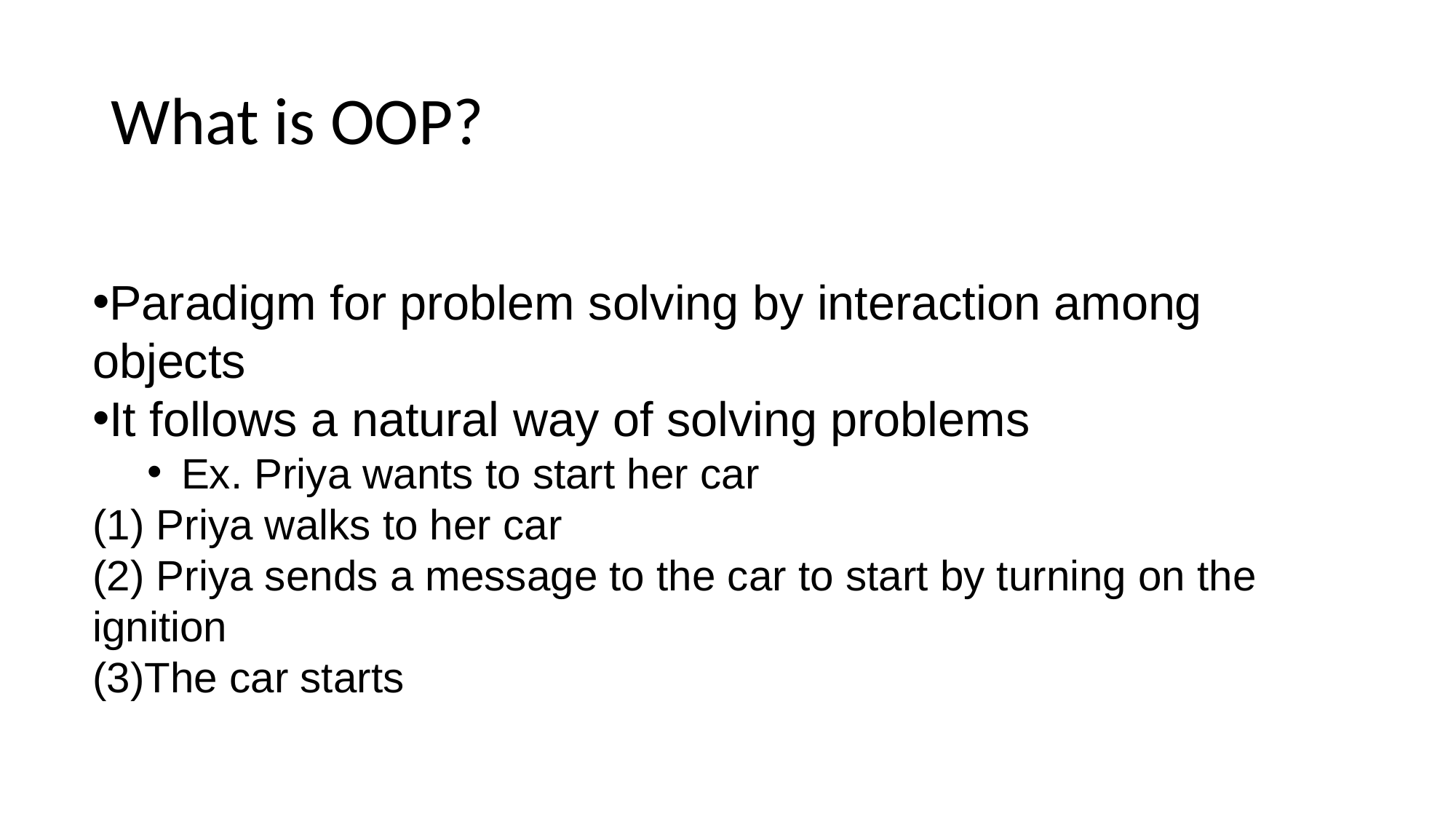

# What is OOP?

Paradigm for problem solving by interaction among objects
It follows a natural way of solving problems
Ex. Priya wants to start her car
(1) Priya walks to her car
(2) Priya sends a message to the car to start by turning on the ignition
(3)The car starts